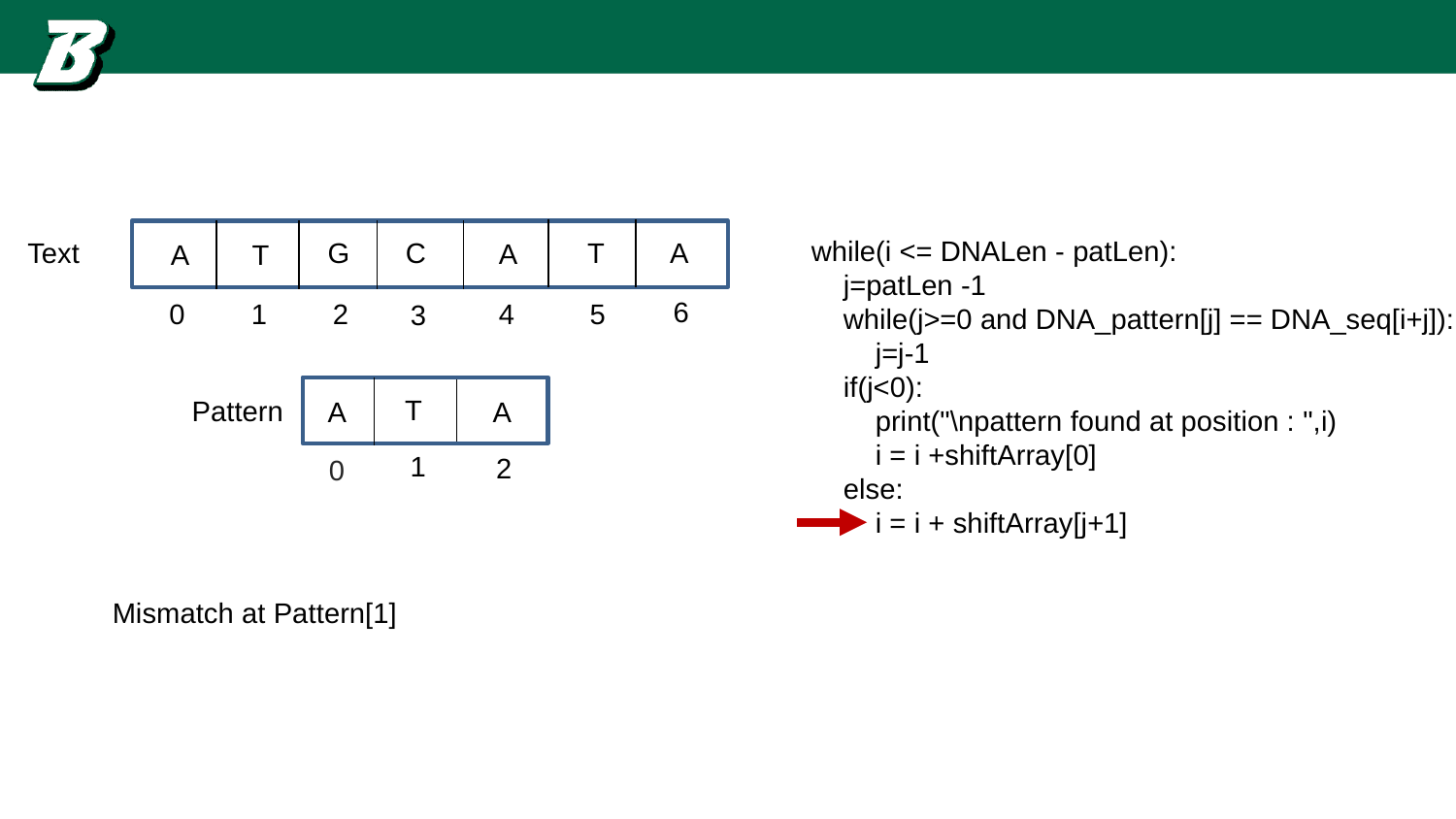

T
A
C
G
A
A
T
6
0
1
2
4
5
3
Text
﻿while(i <= DNALen - patLen):
    j=patLen -1
    while(j>=0 and DNA_pattern[j] == DNA_seq[i+j]):
        j=j-1
    if(j<0):
        print("\npattern found at position : ",i)
        i = i +shiftArray[0]
    else:
        i = i + shiftArray[j+1]

T
A
A
1
2

0
Pattern
Mismatch at Pattern[1]